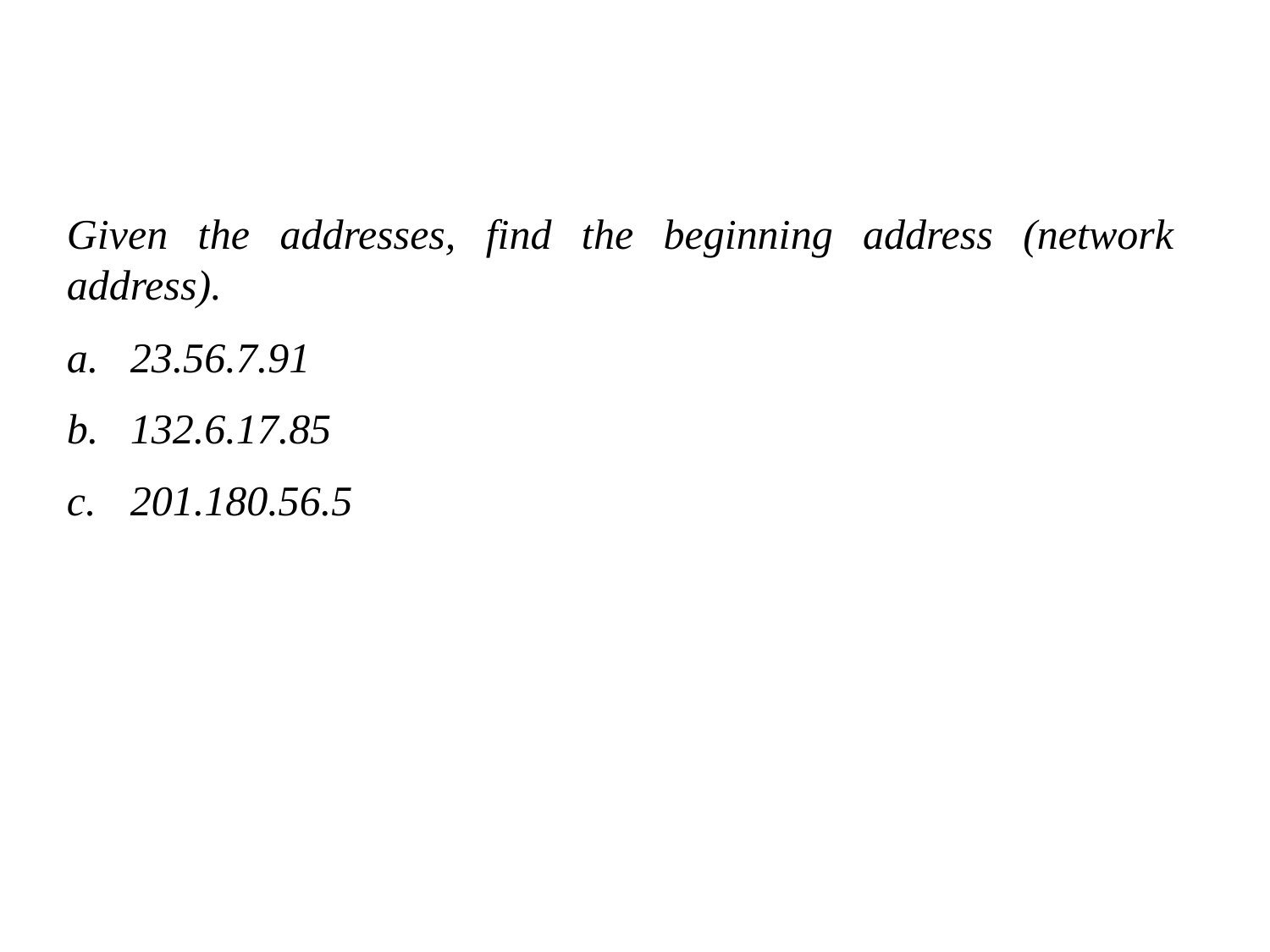

Given the addresses, find the beginning address (network address).
23.56.7.91
132.6.17.85
201.180.56.5